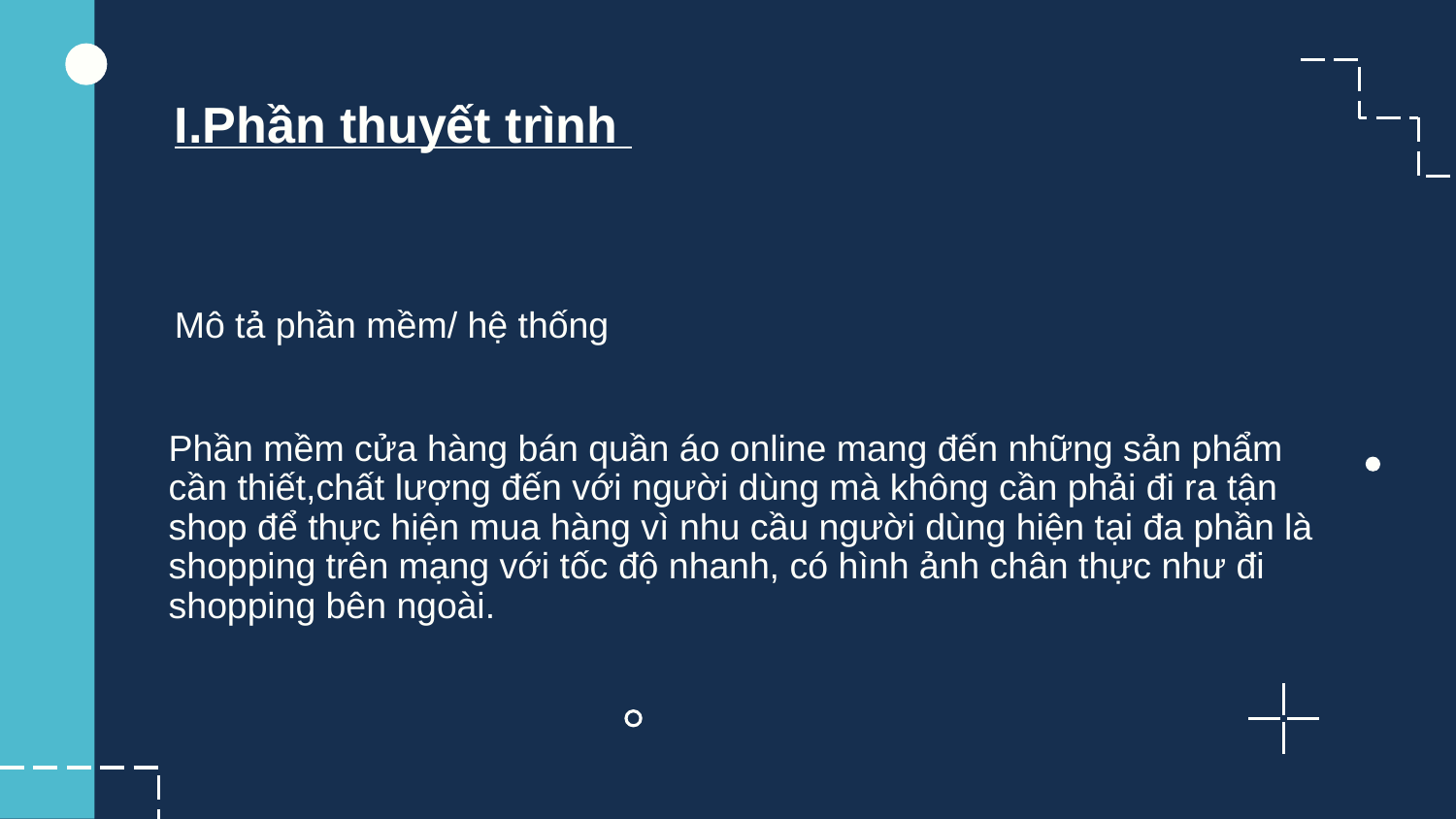

# I.Phần thuyết trình
Mô tả phần mềm/ hệ thống
Phần mềm cửa hàng bán quần áo online mang đến những sản phẩm cần thiết,chất lượng đến với người dùng mà không cần phải đi ra tận shop để thực hiện mua hàng vì nhu cầu người dùng hiện tại đa phần là shopping trên mạng với tốc độ nhanh, có hình ảnh chân thực như đi shopping bên ngoài.